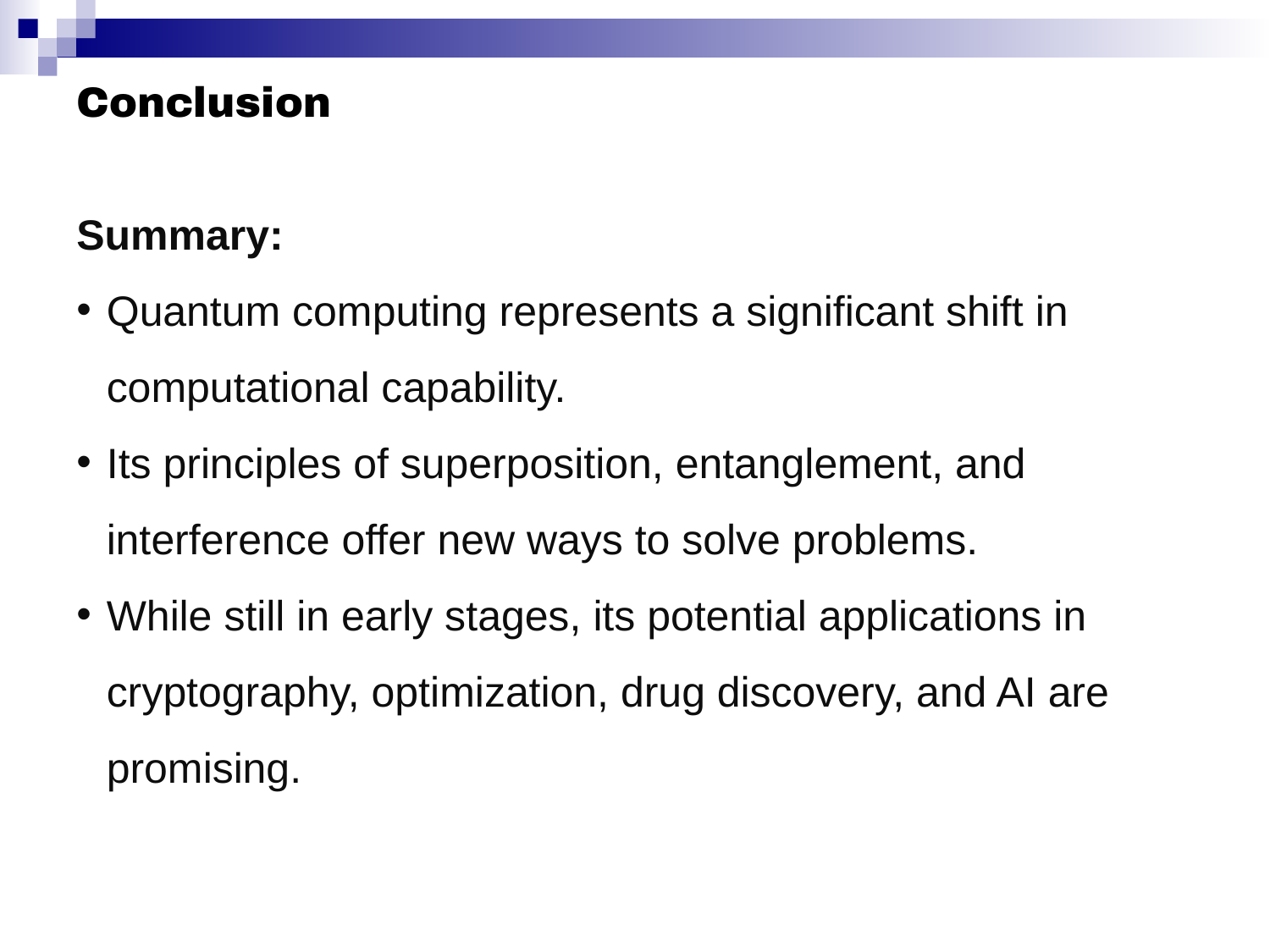

# Conclusion
Summary:
Quantum computing represents a significant shift in computational capability.
Its principles of superposition, entanglement, and interference offer new ways to solve problems.
While still in early stages, its potential applications in cryptography, optimization, drug discovery, and AI are promising.